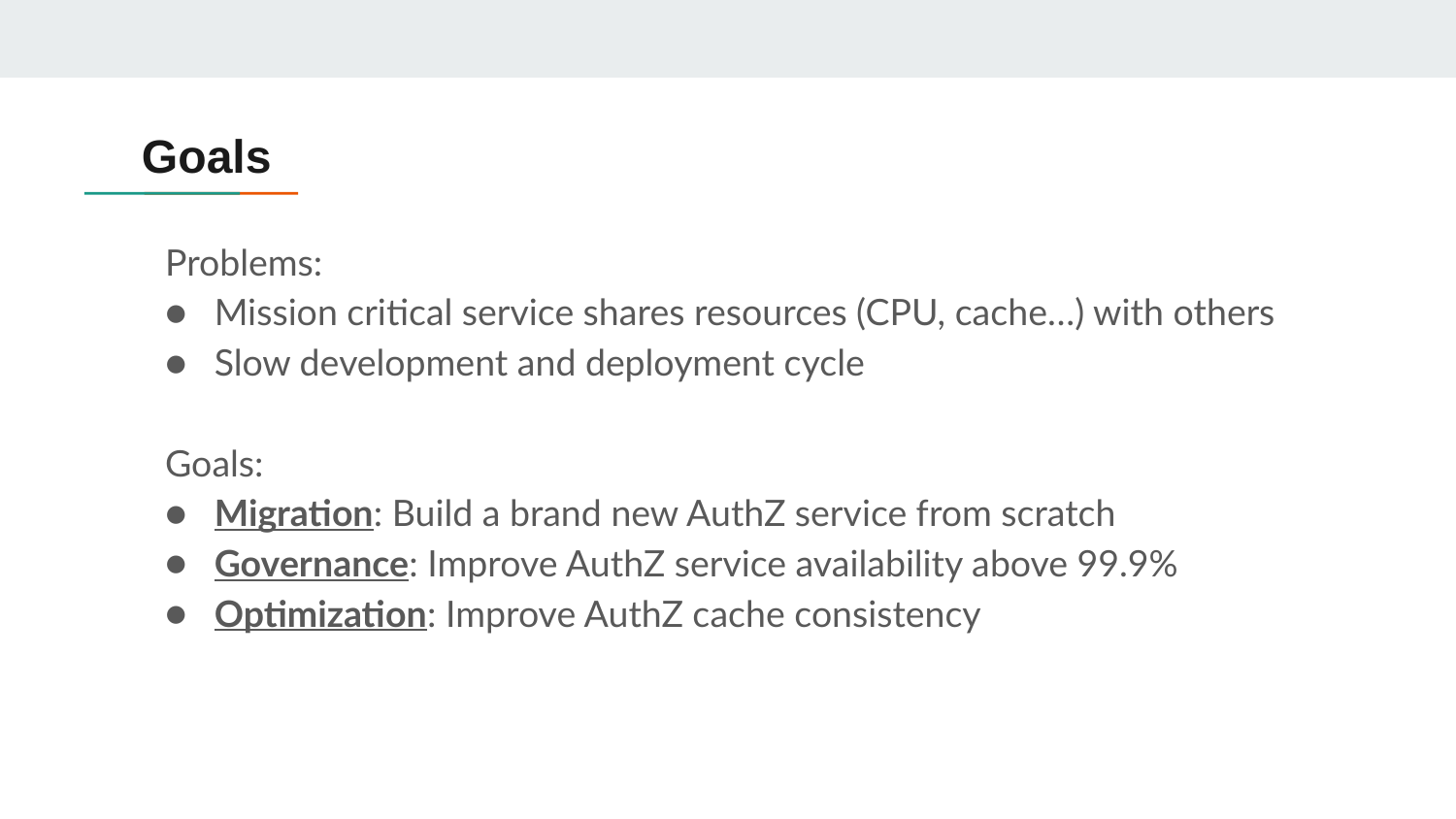

Goals
Problems:
Mission critical service shares resources (CPU, cache…) with others
Slow development and deployment cycle

Goals:
Migration: Build a brand new AuthZ service from scratch
Governance: Improve AuthZ service availability above 99.9%
Optimization: Improve AuthZ cache consistency